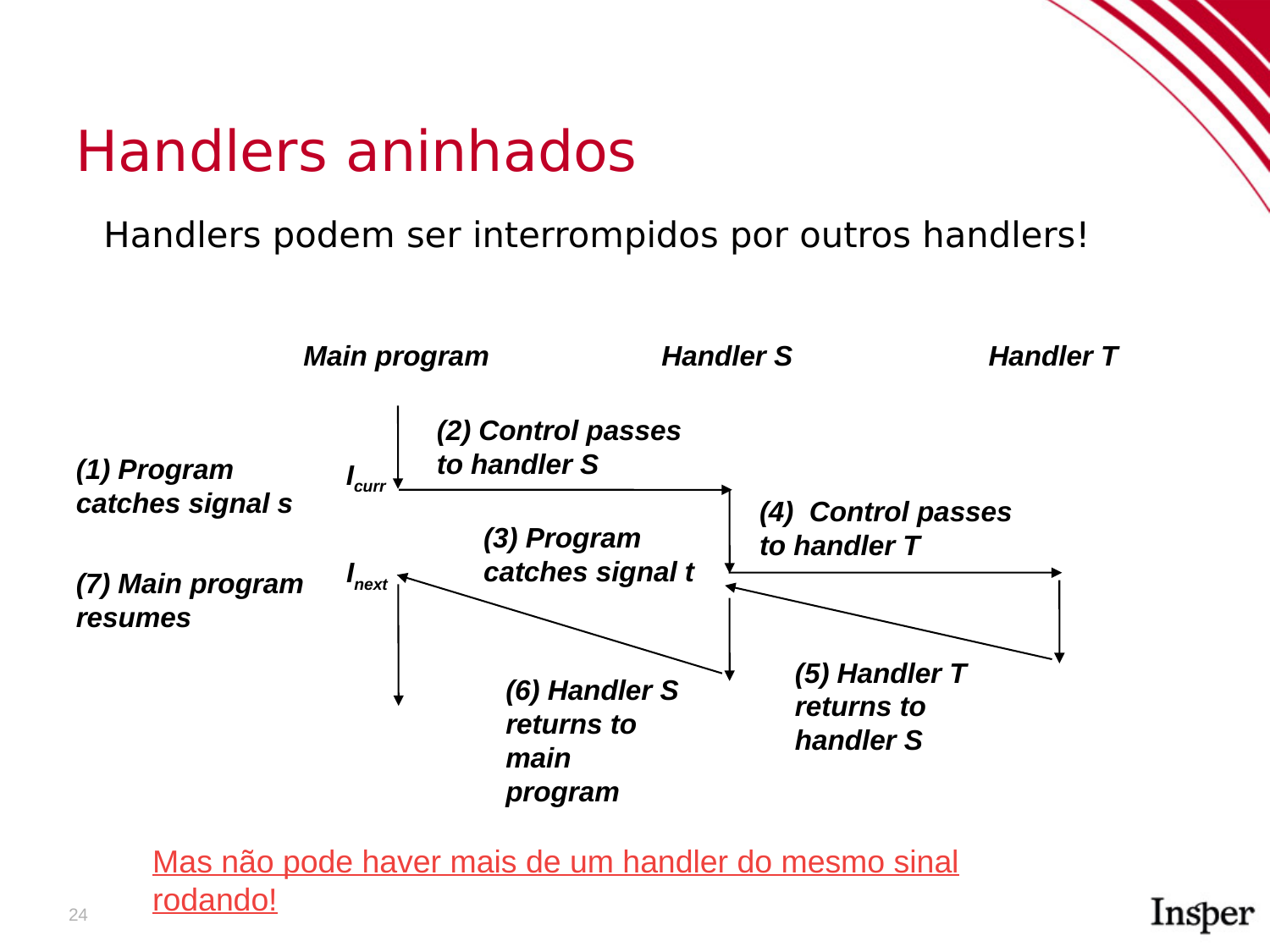

Handlers aninhados
Handlers podem ser interrompidos por outros handlers!
 Main program
 Handler S
 Handler T

(2) Control passes to handler S
(1) Program catches signal s
Icurr
(4)  Control passes to handler T

(3) Program catches signal t
Inext
(7) Main program resumes

(5) Handler T
returns to handler S
(6) Handler S
returns to main program
Mas não pode haver mais de um handler do mesmo sinal rodando!
24